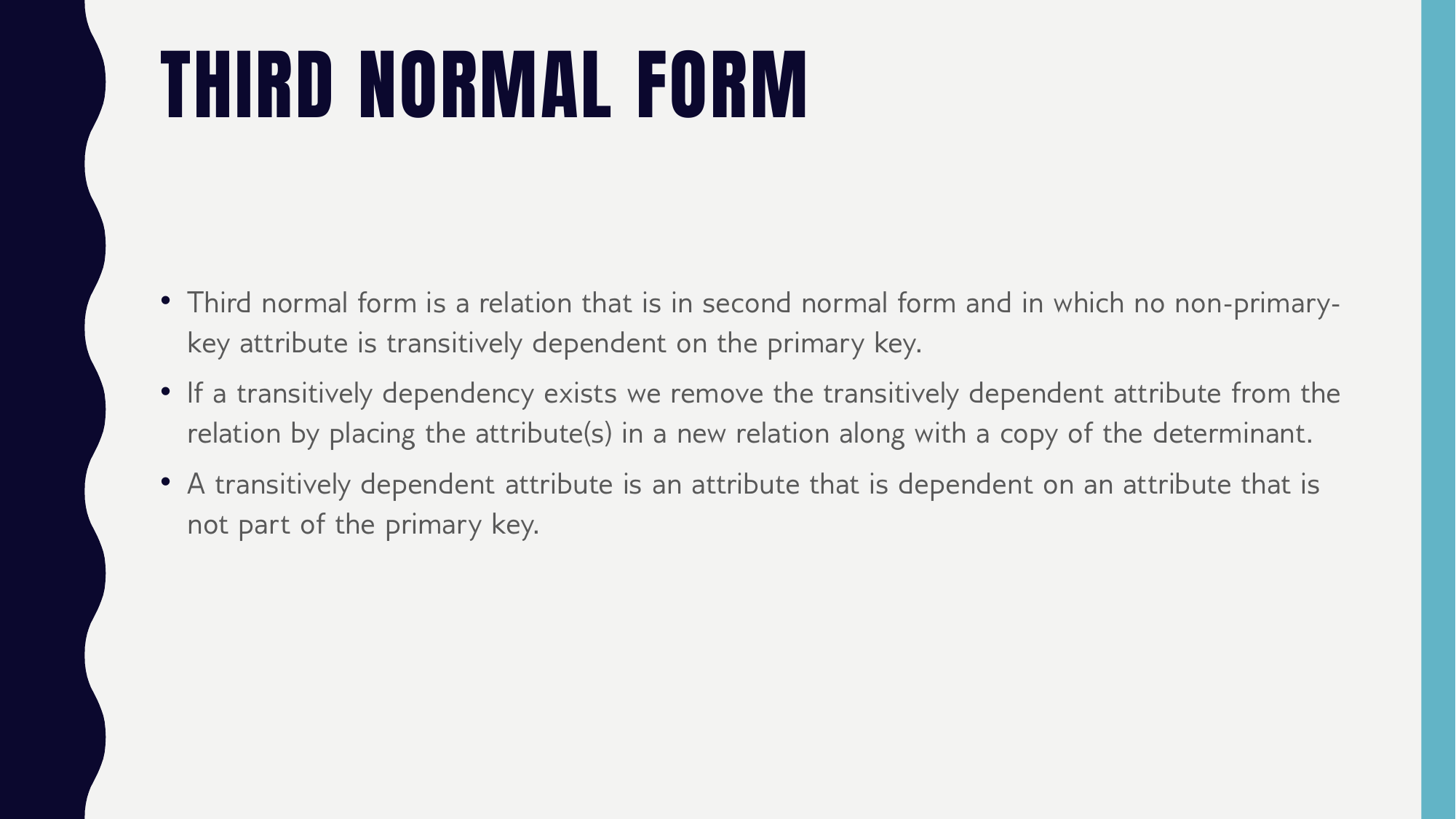

# Third Normal Form
Third normal form is a relation that is in second normal form and in which no non-primary-key attribute is transitively dependent on the primary key.
If a transitively dependency exists we remove the transitively dependent attribute from the relation by placing the attribute(s) in a new relation along with a copy of the determinant.
A transitively dependent attribute is an attribute that is dependent on an attribute that is not part of the primary key.